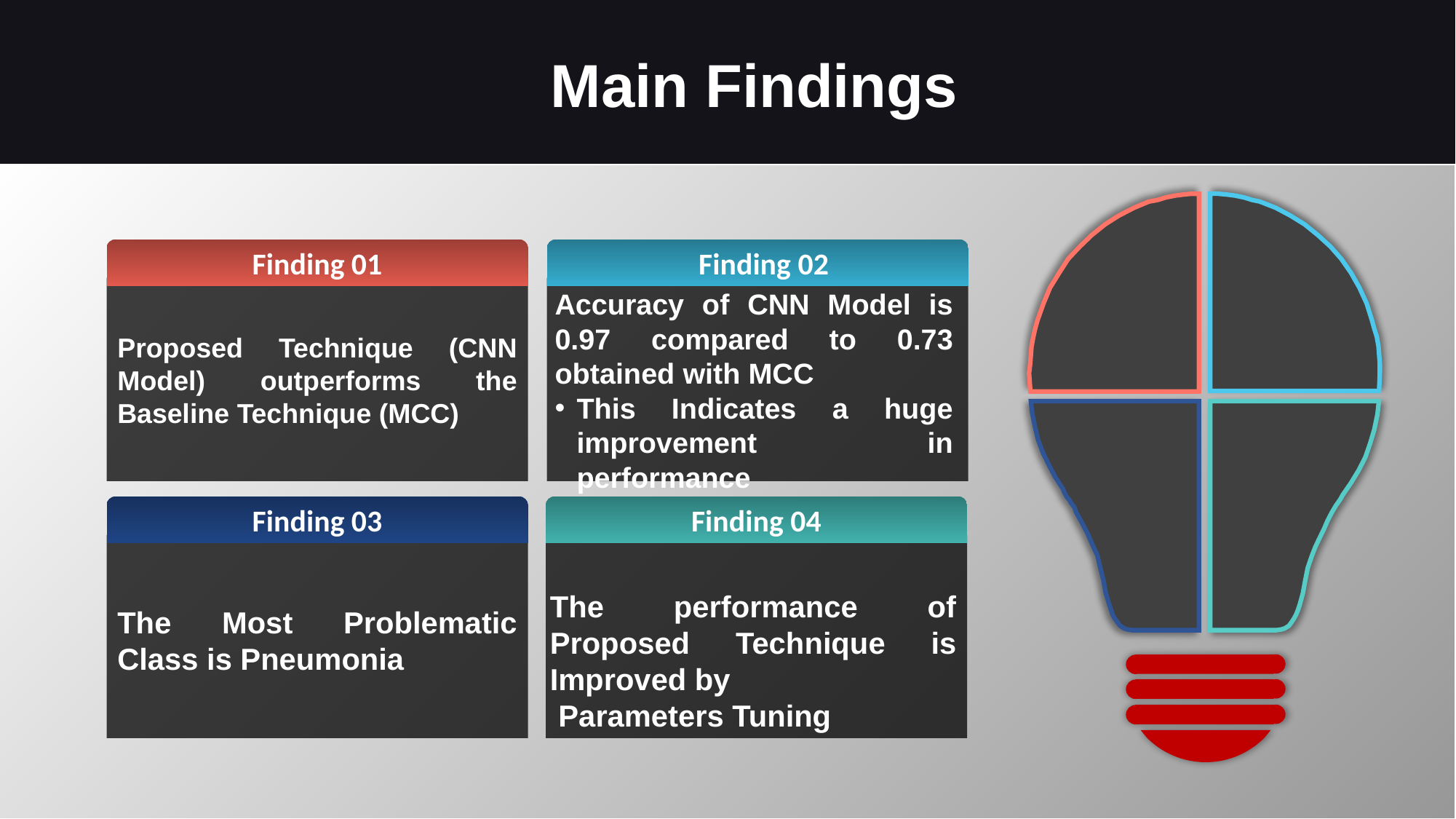

Main Findings

Finding 01
  Finding 02

Proposed Technique (CNN Model) outperforms the Baseline Technique (MCC)

Accuracy of CNN Model is 0.97 compared to 0.73 obtained with MCC
This Indicates a huge improvement in performance

Finding 03
Finding 04

The Most Problematic Class is Pneumonia

The performance of Proposed Technique is Improved by
 Parameters Tuning